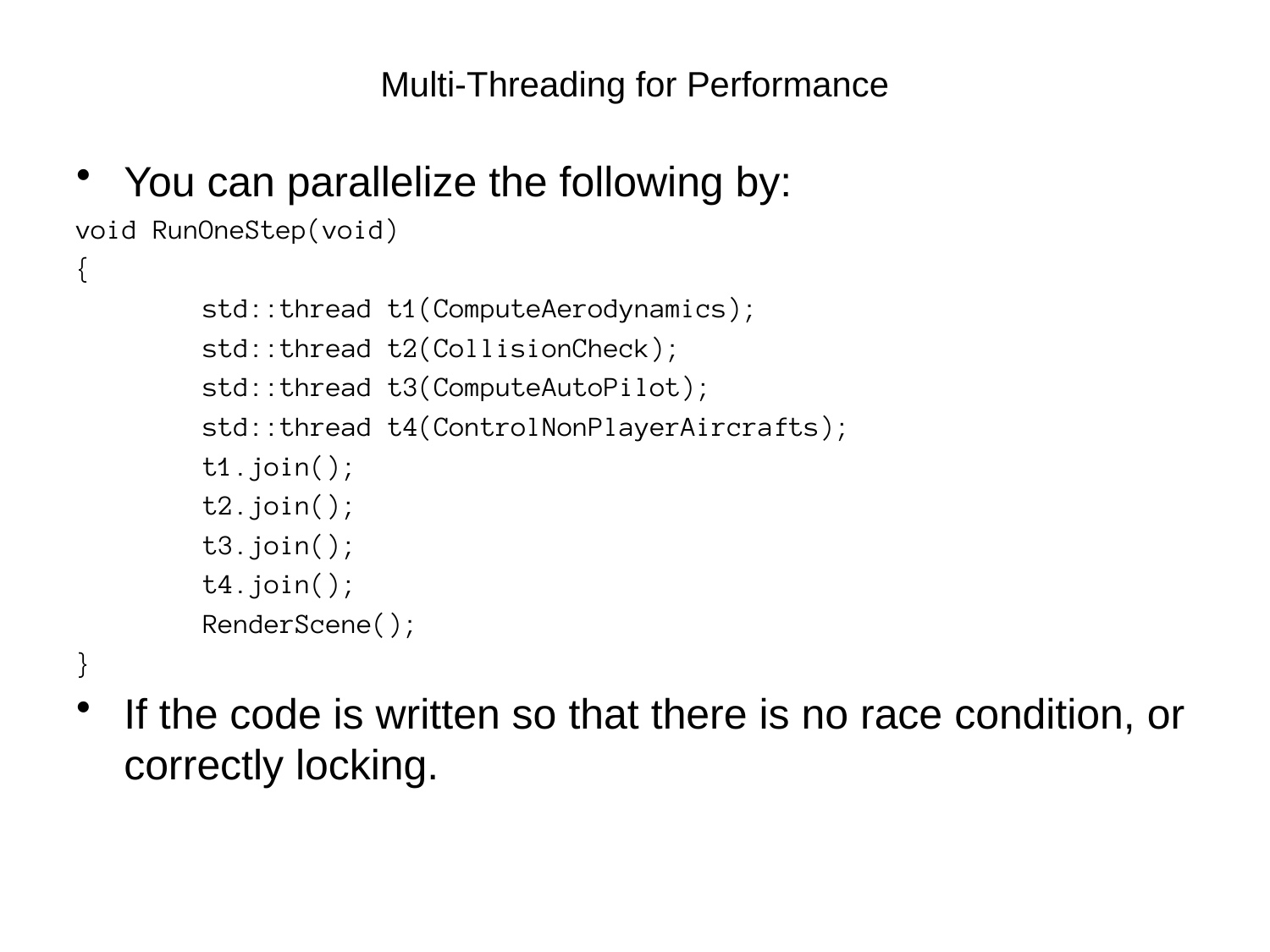

# Multi-Threading for Performance
You can parallelize the following by:
void RunOneStep(void)
{
	std::thread t1(ComputeAerodynamics);
	std::thread t2(CollisionCheck);
	std::thread t3(ComputeAutoPilot);
	std::thread t4(ControlNonPlayerAircrafts);
	t1.join();
	t2.join();
	t3.join();
	t4.join();
	RenderScene();
}
If the code is written so that there is no race condition, or correctly locking.